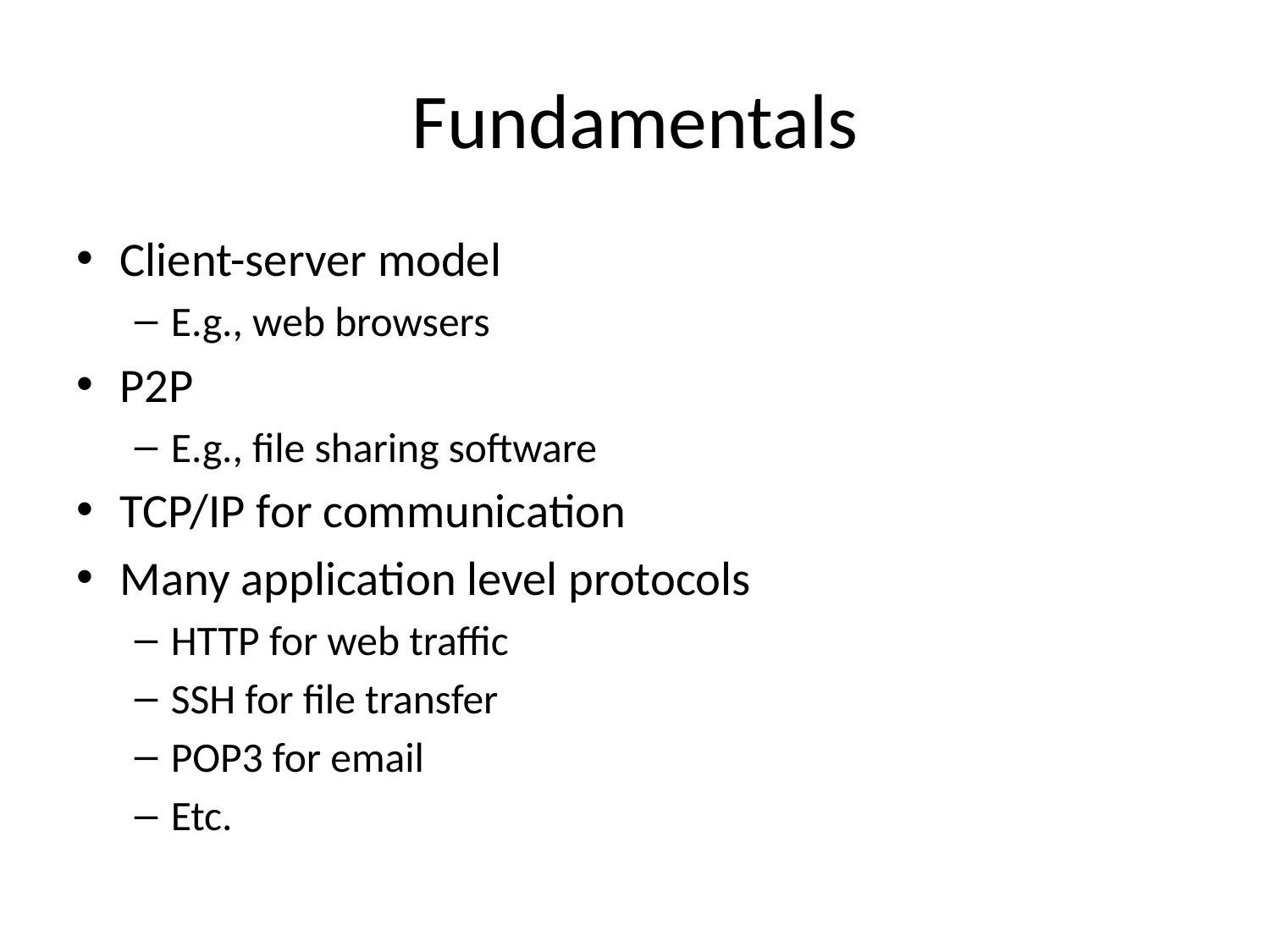

# Fundamentals
Client-server model
E.g., web browsers
P2P
E.g., file sharing software
TCP/IP for communication
Many application level protocols
HTTP for web traffic
SSH for file transfer
POP3 for email
Etc.